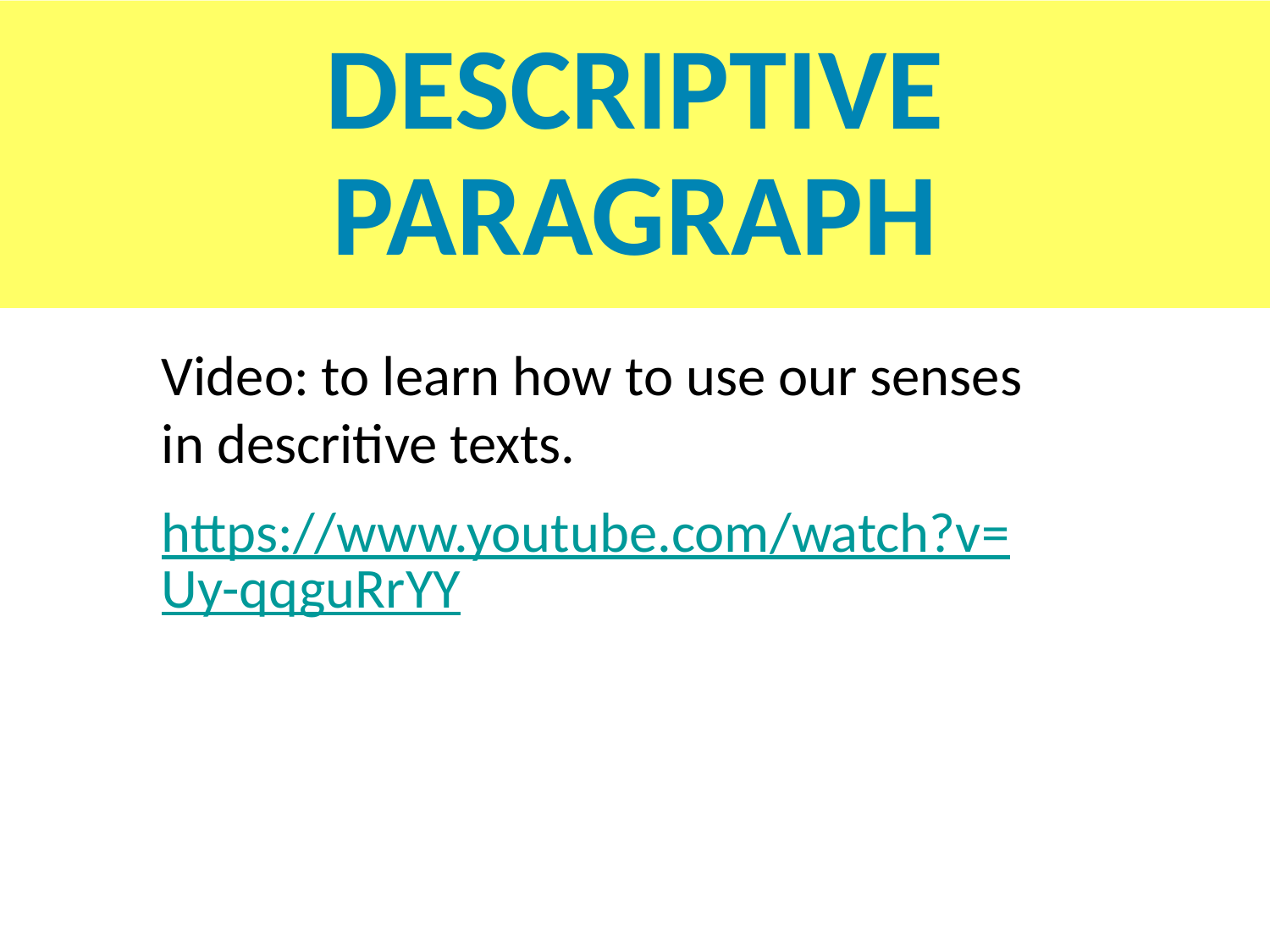

DESCRIPTIVE PARAGRAPH
Video: to learn how to use our senses in descritive texts.
https://www.youtube.com/watch?v=Uy-qqguRrYY